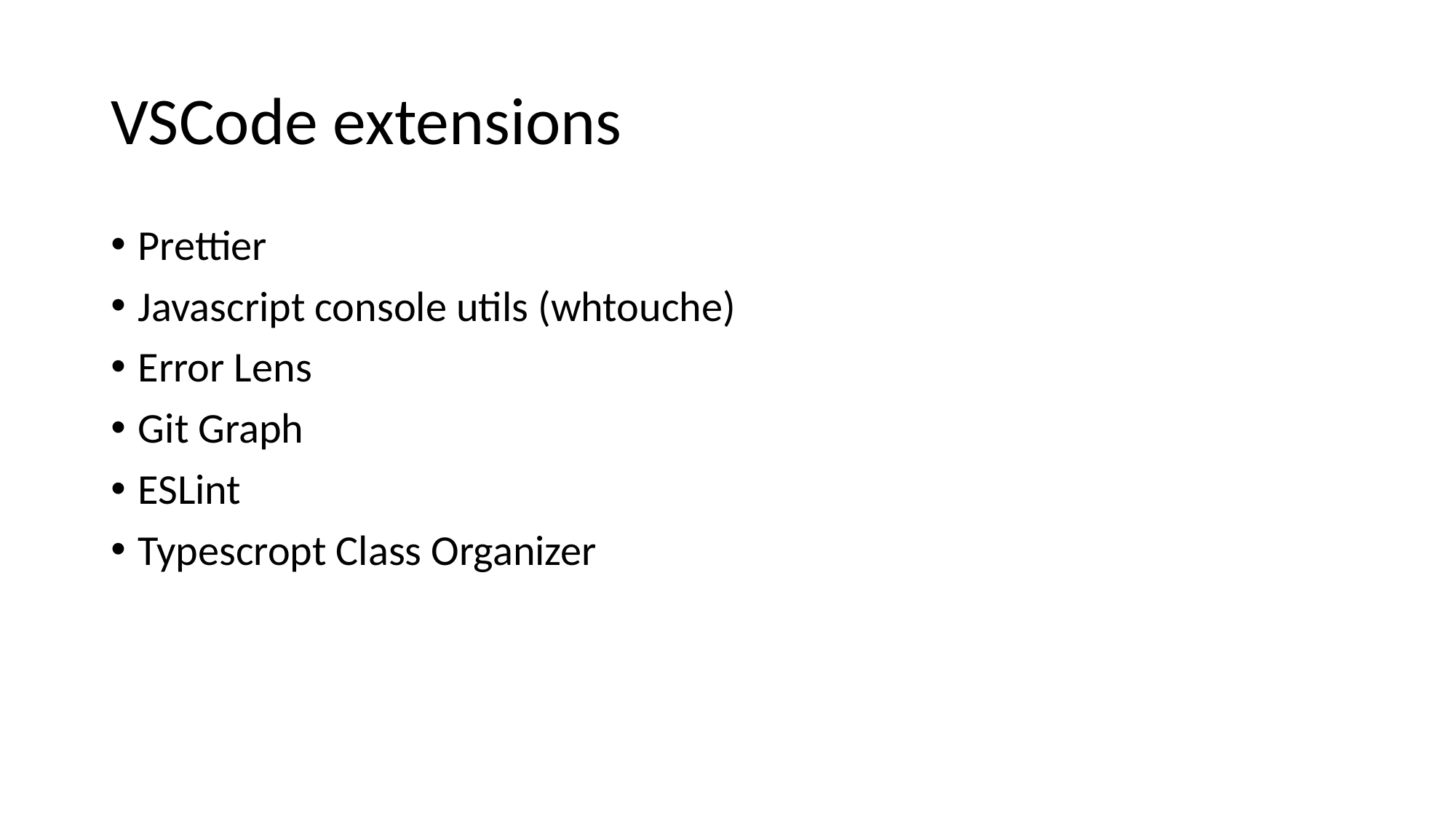

# VSCode extensions
Prettier
Javascript console utils (whtouche)
Error Lens
Git Graph
ESLint
Typescropt Class Organizer